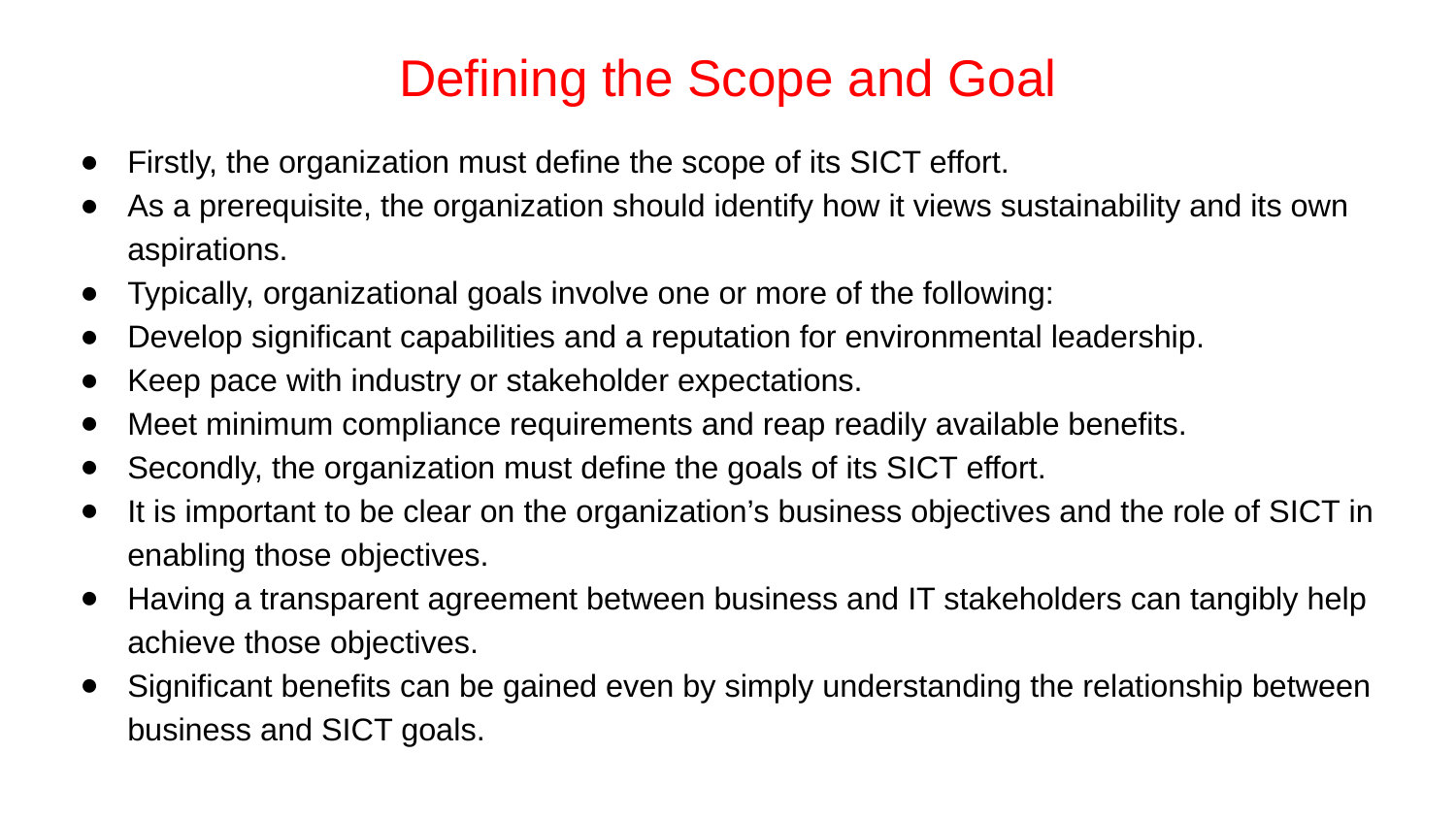

# Defining the Scope and Goal
Firstly, the organization must define the scope of its SICT effort.
As a prerequisite, the organization should identify how it views sustainability and its own aspirations.
Typically, organizational goals involve one or more of the following:
Develop significant capabilities and a reputation for environmental leadership.
Keep pace with industry or stakeholder expectations.
Meet minimum compliance requirements and reap readily available benefits.
Secondly, the organization must define the goals of its SICT effort.
It is important to be clear on the organization’s business objectives and the role of SICT in enabling those objectives.
Having a transparent agreement between business and IT stakeholders can tangibly help achieve those objectives.
Significant benefits can be gained even by simply understanding the relationship between business and SICT goals.